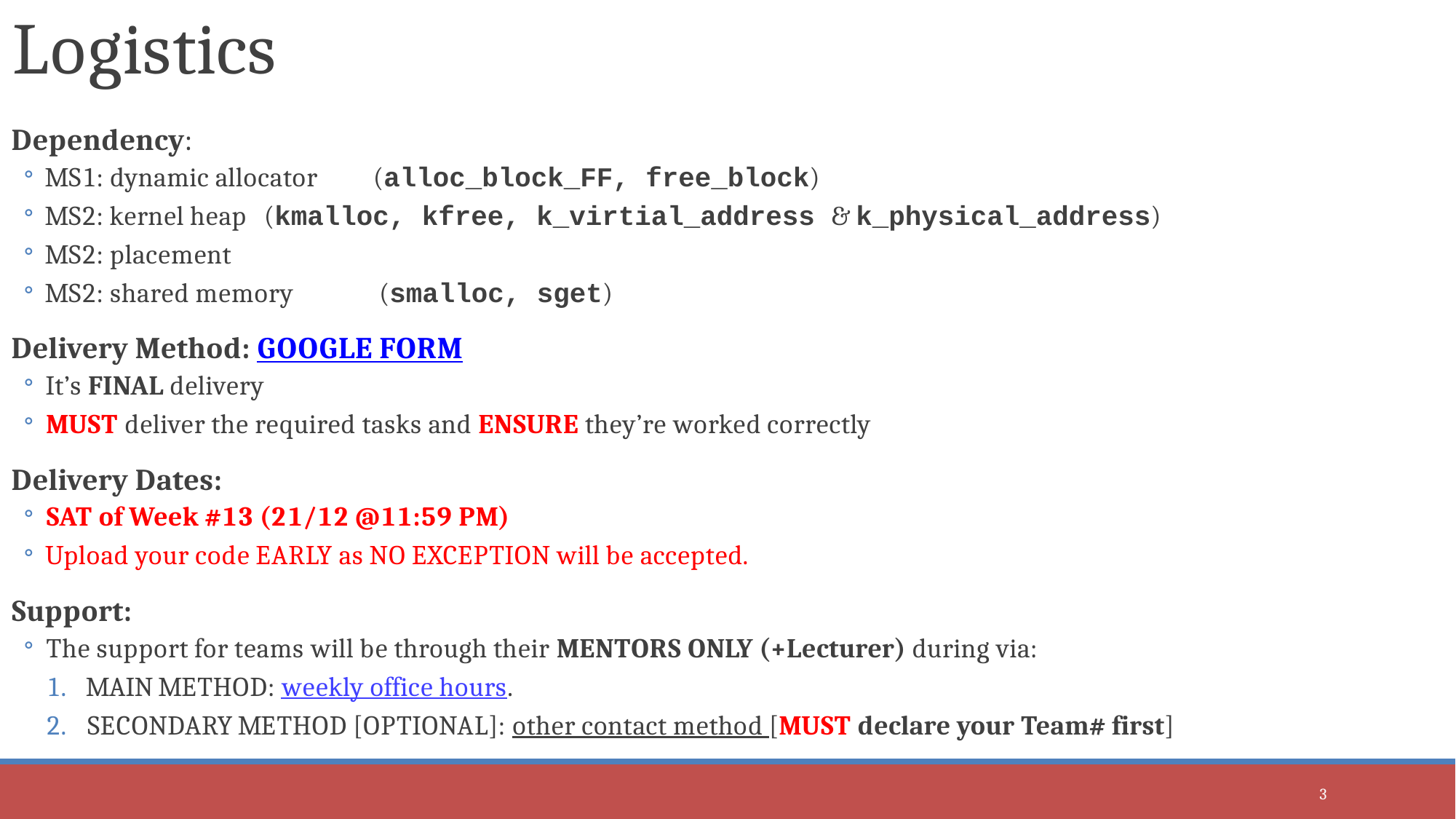

Logistics
Dependency:
MS1: dynamic allocator 	(alloc_block_FF, free_block)
MS2: kernel heap 	(kmalloc, kfree, k_virtial_address & k_physical_address)
MS2: placement
MS2: shared memory 	 (smalloc, sget)
Delivery Method: GOOGLE FORM
It’s FINAL delivery
MUST deliver the required tasks and ENSURE they’re worked correctly
Delivery Dates:
SAT of Week #13 (21/12 @11:59 PM)
Upload your code EARLY as NO EXCEPTION will be accepted.
Support:
The support for teams will be through their MENTORS ONLY (+Lecturer) during via:
MAIN METHOD: weekly office hours.
SECONDARY METHOD [OPTIONAL]: other contact method [MUST declare your Team# first]

3